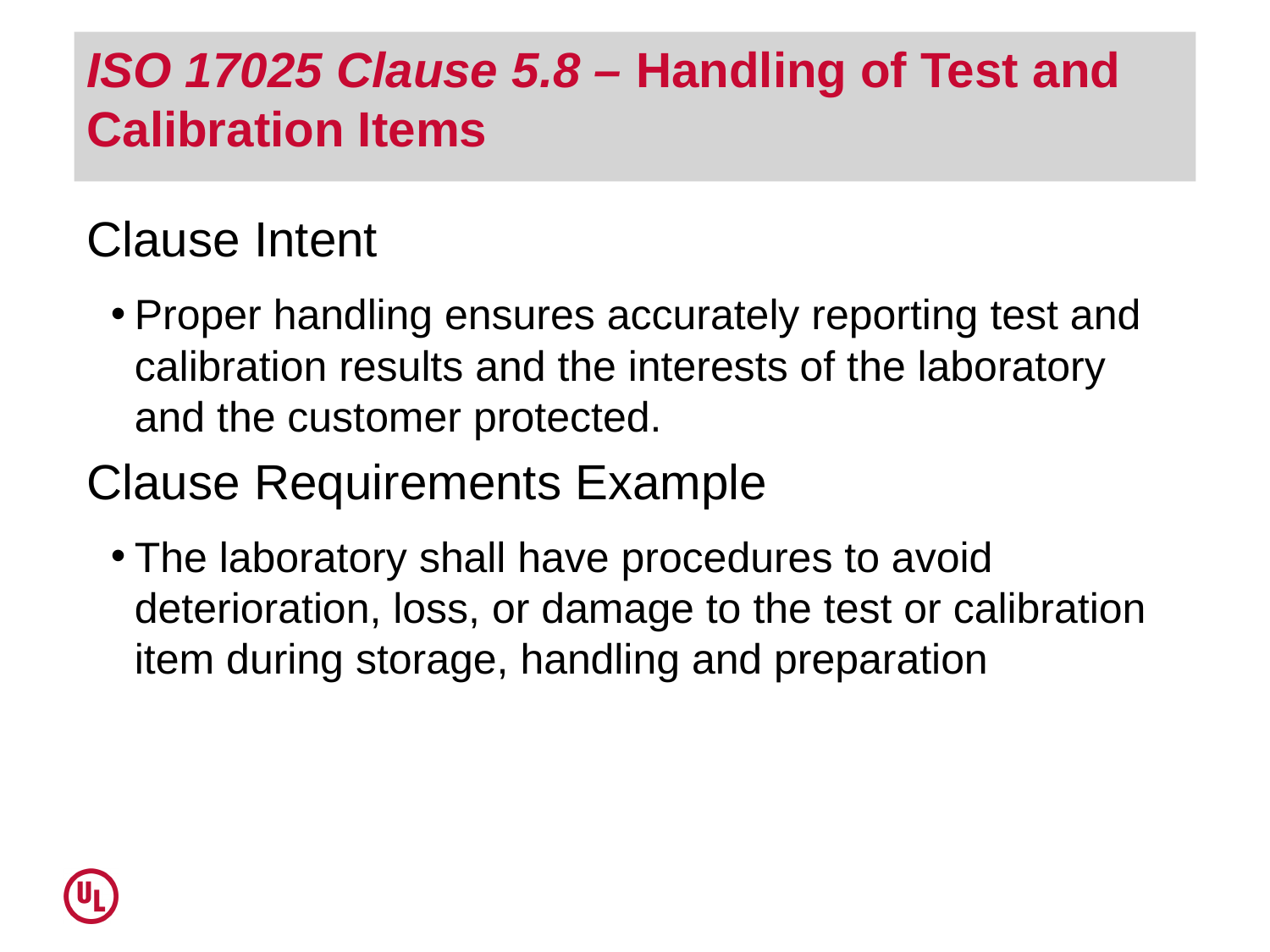

# ISO 17025 Clause 5.8 – Handling of Test and Calibration Items
Clause Intent
Proper handling ensures accurately reporting test and calibration results and the interests of the laboratory and the customer protected.
Clause Requirements Example
The laboratory shall have procedures to avoid deterioration, loss, or damage to the test or calibration item during storage, handling and preparation